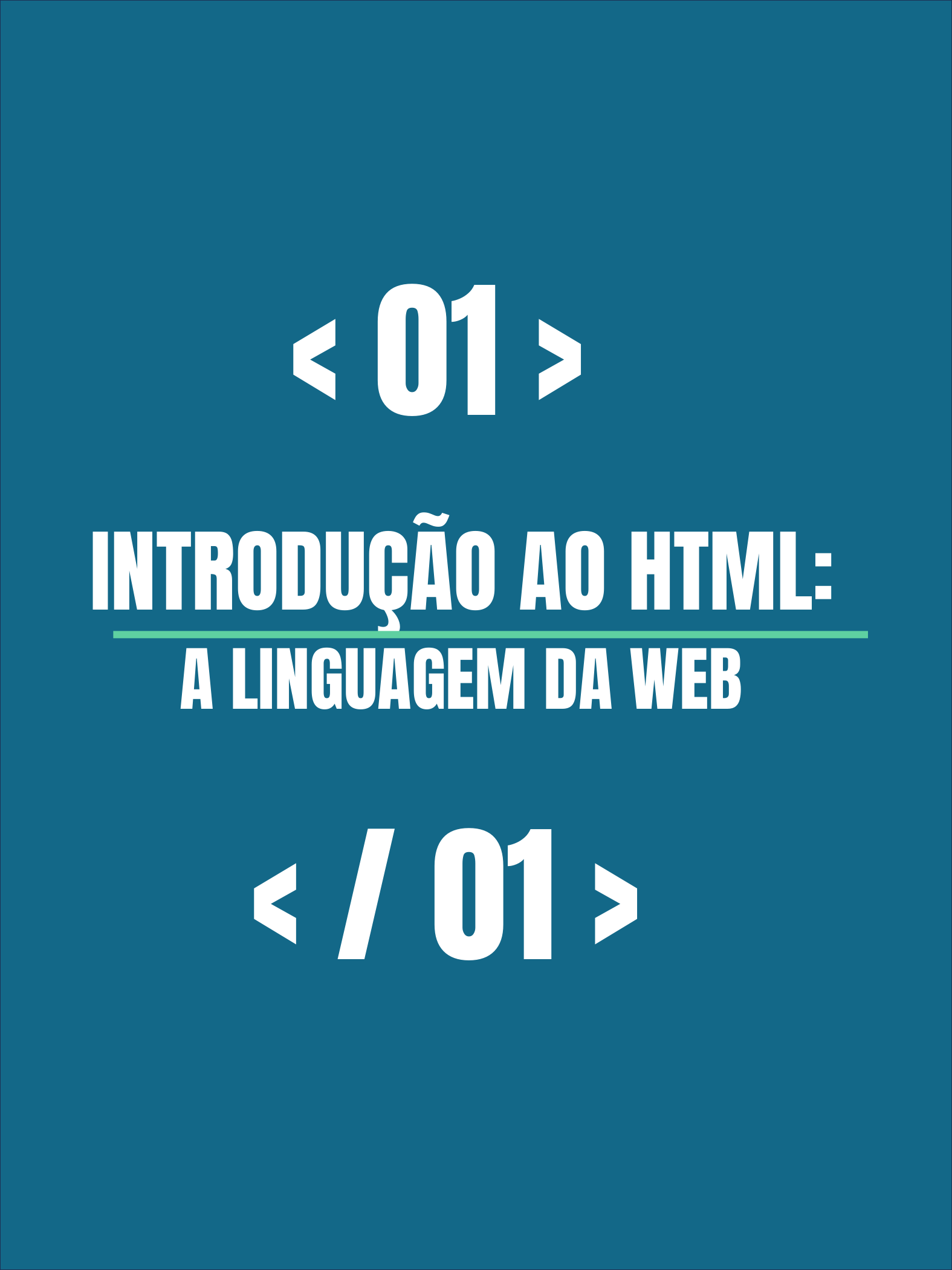

< 01 >
INTRODUÇÃO AO HTML:

A LINGUAGEM DA WEB
< / 01 >